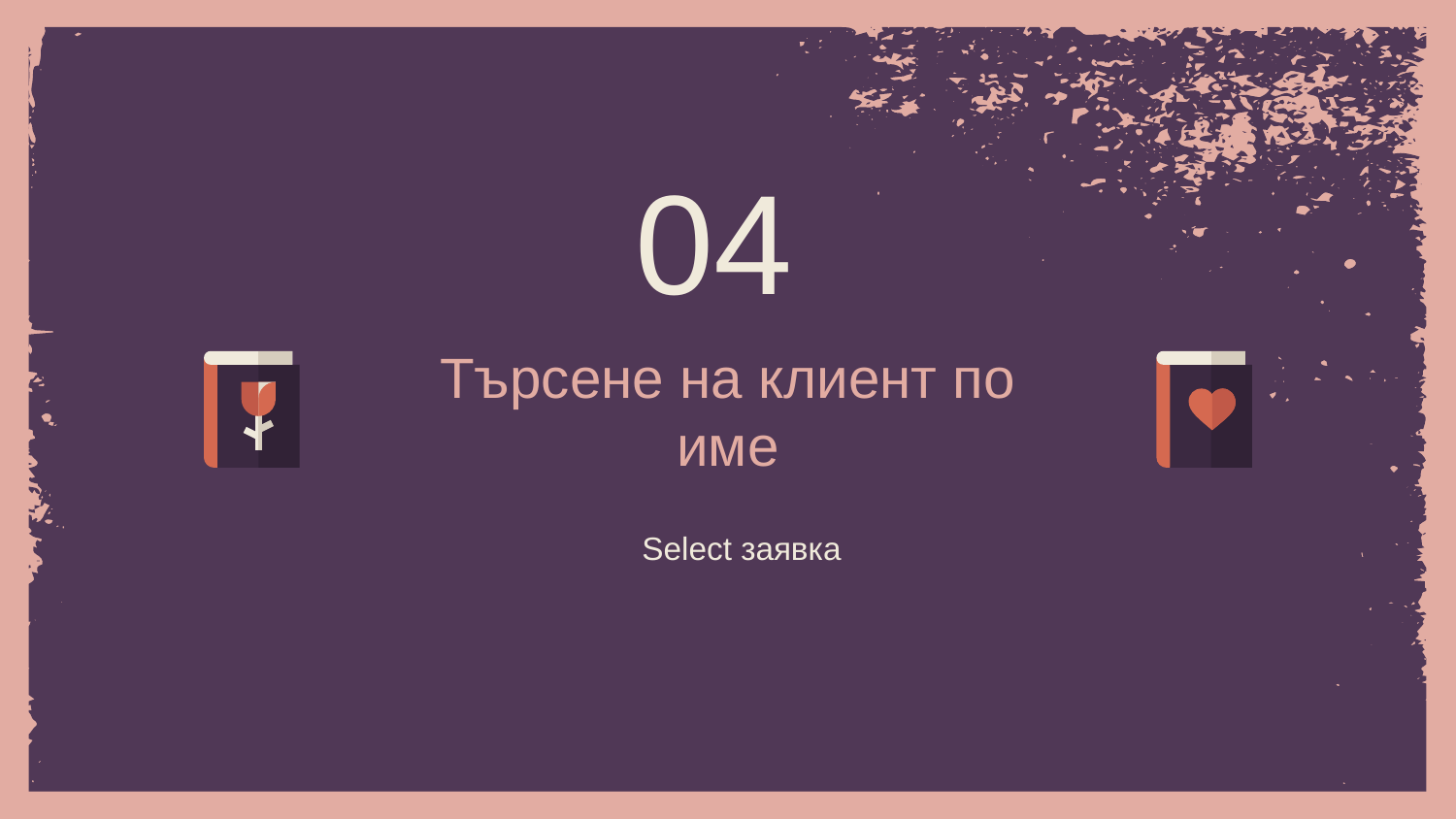

04
# Търсене на клиент по име

 Select заявка